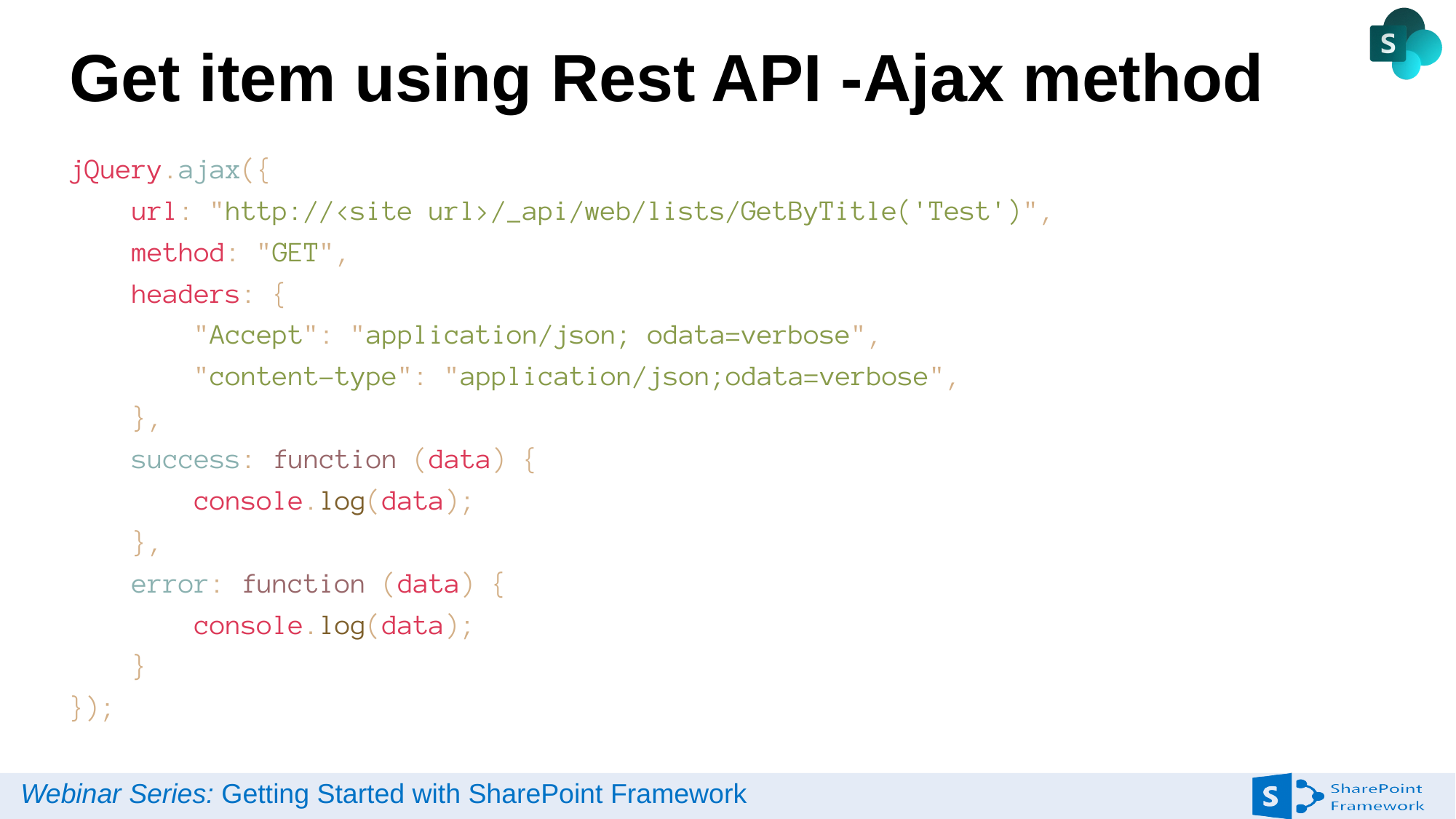

# Get item using Rest API -Ajax method
jQuery.ajax({
    url: "http://<site url>/_api/web/lists/GetByTitle('Test')",
    method: "GET",
    headers: {
        "Accept": "application/json; odata=verbose",
        "content-type": "application/json;odata=verbose",
    },
    success: function (data) {
        console.log(data);
    },
    error: function (data) {
        console.log(data);
    }
});